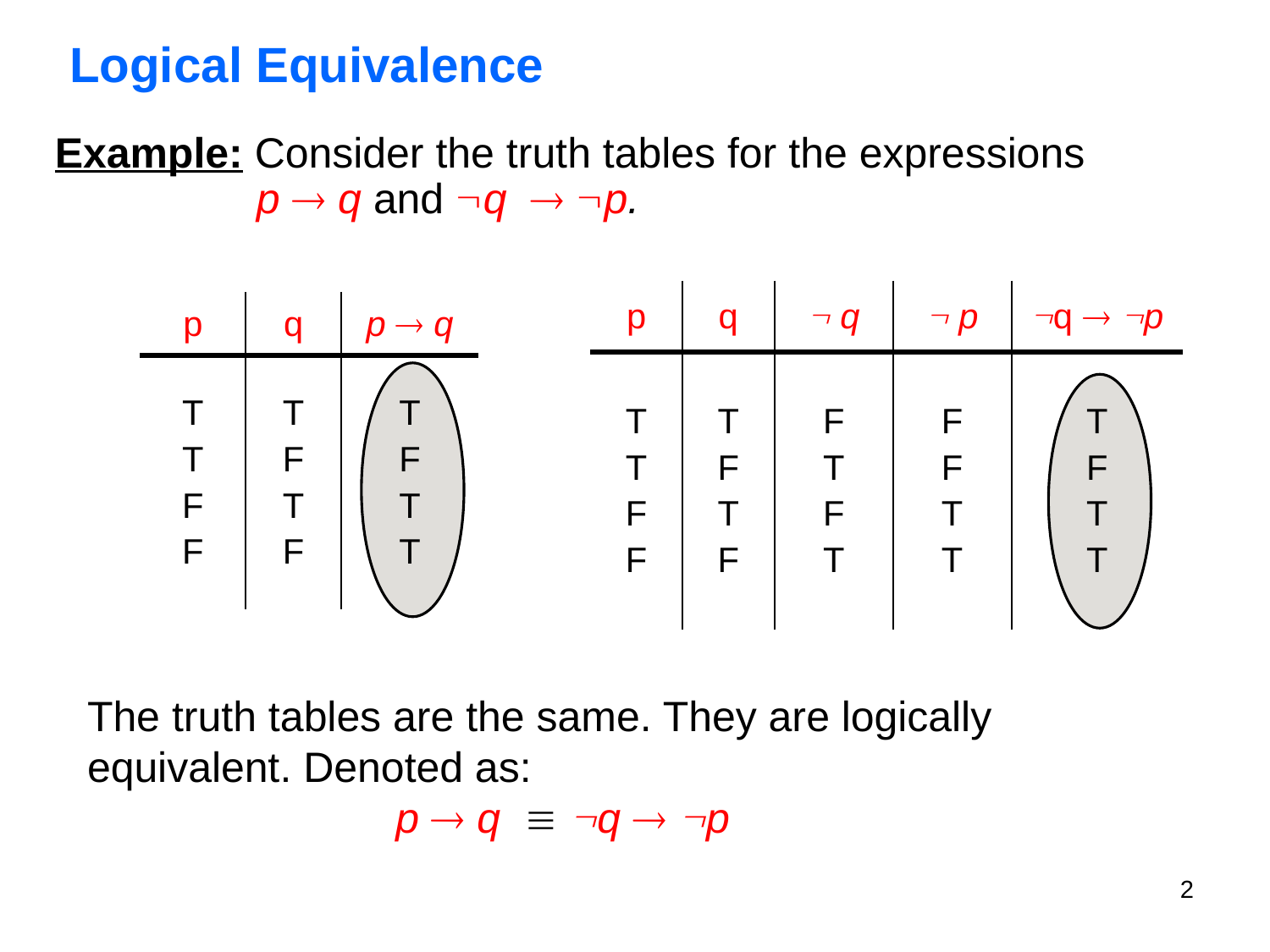

# Logical Equivalence
Example: Consider the truth tables for the expressions
             p → q and ¬q  → ¬p.

| p | q | ¬ q | ¬ p | ¬q → ¬p |
| --- | --- | --- | --- | --- |
| T T F F | T F T F | F T F T | F F T T | T F T T |
| p | q | p → q |
| --- | --- | --- |
| T T F F | T F T F | T F T T |

The truth tables are the same. They are logically equivalent. Denoted as:
                          p → q  ≡ ¬q → ¬p
2